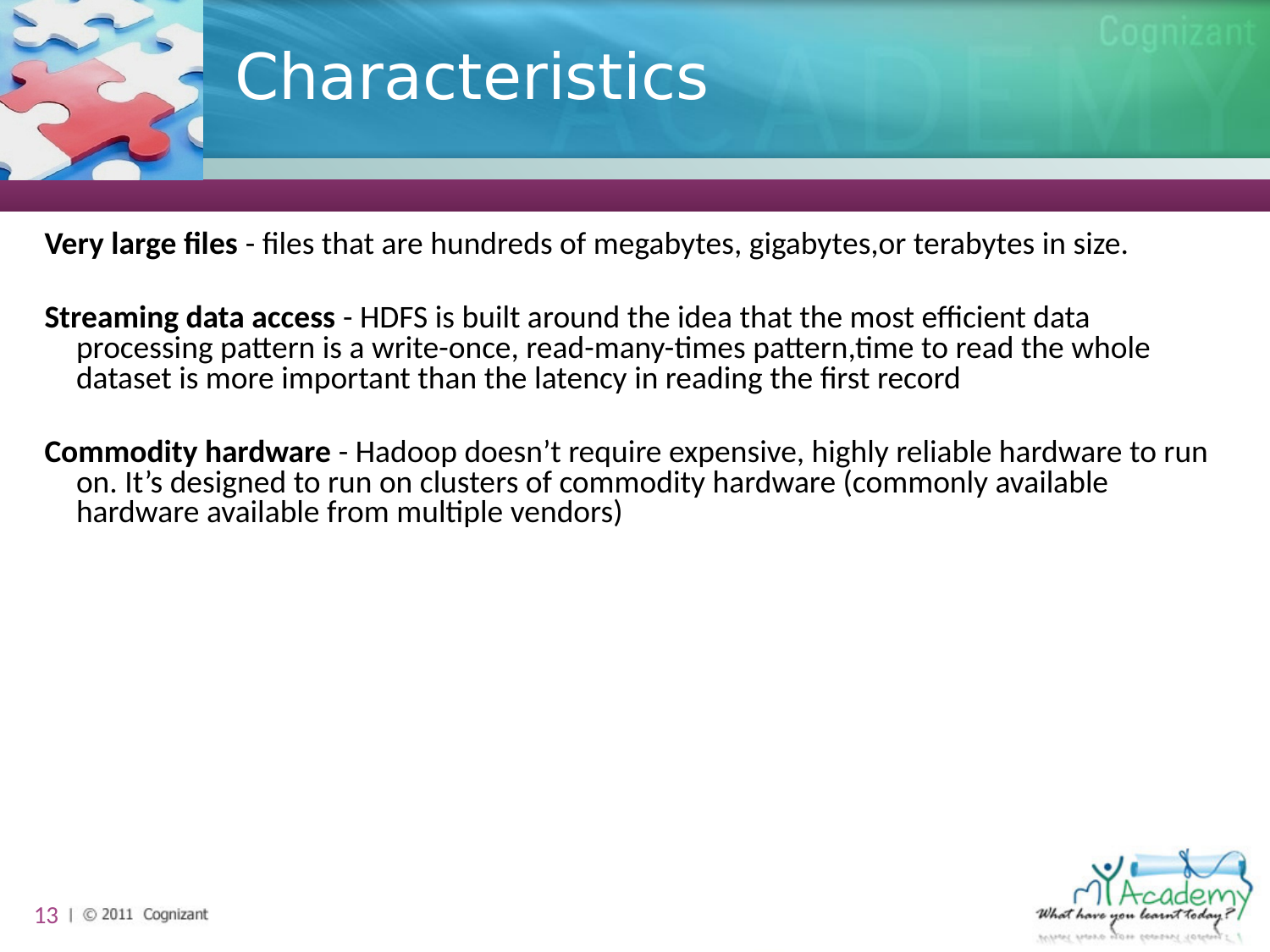

# Characteristics
Very large files - files that are hundreds of megabytes, gigabytes,or terabytes in size.

Streaming data access - HDFS is built around the idea that the most efficient data processing pattern is a write-once, read-many-times pattern,time to read the whole dataset is more important than the latency in reading the first record

Commodity hardware - Hadoop doesn’t require expensive, highly reliable hardware to run on. It’s designed to run on clusters of commodity hardware (commonly available hardware available from multiple vendors)

13